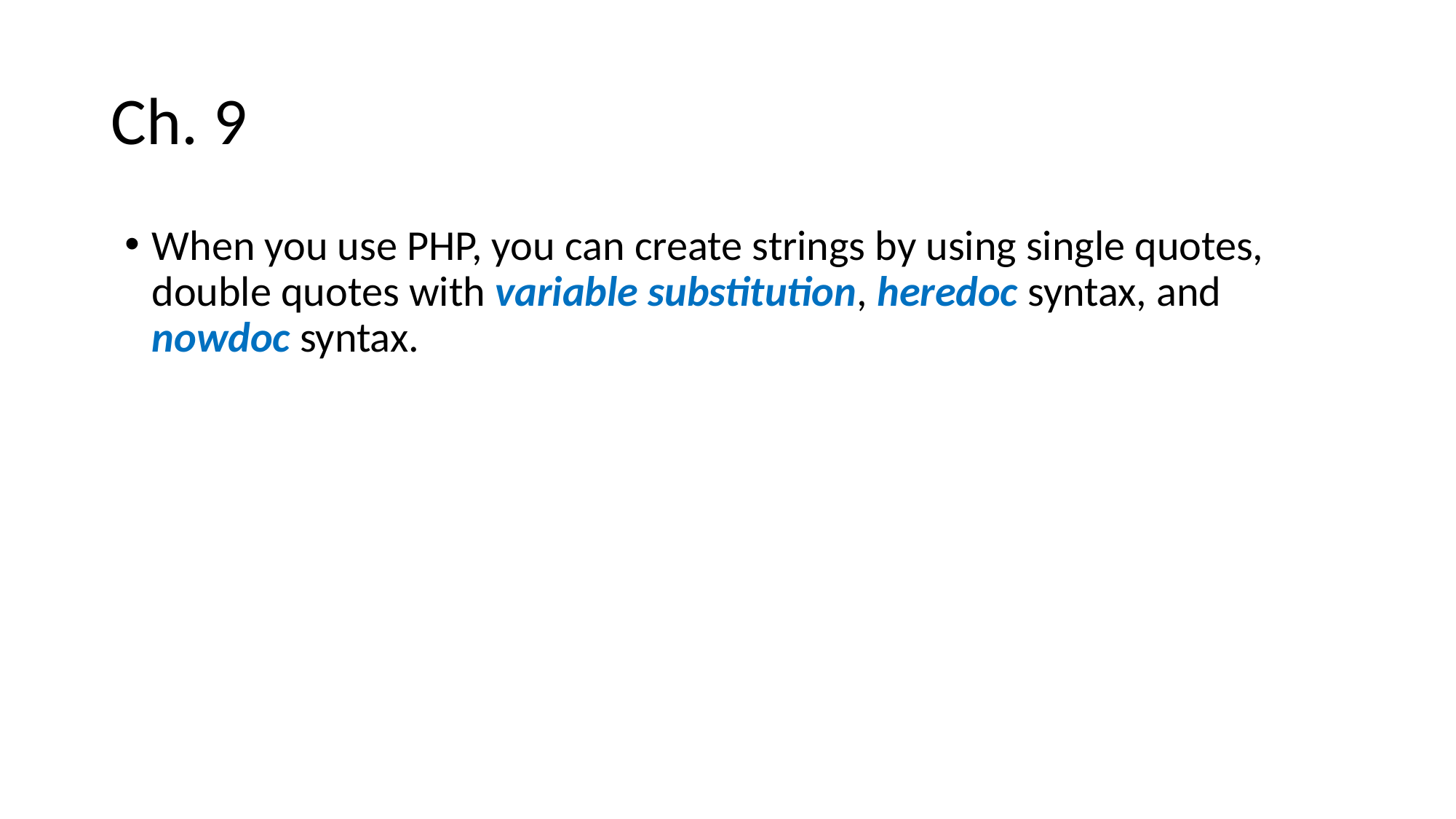

# Ch. 9
When you use PHP, you can create strings by using single quotes, double quotes with variable substitution, heredoc syntax, and nowdoc syntax.